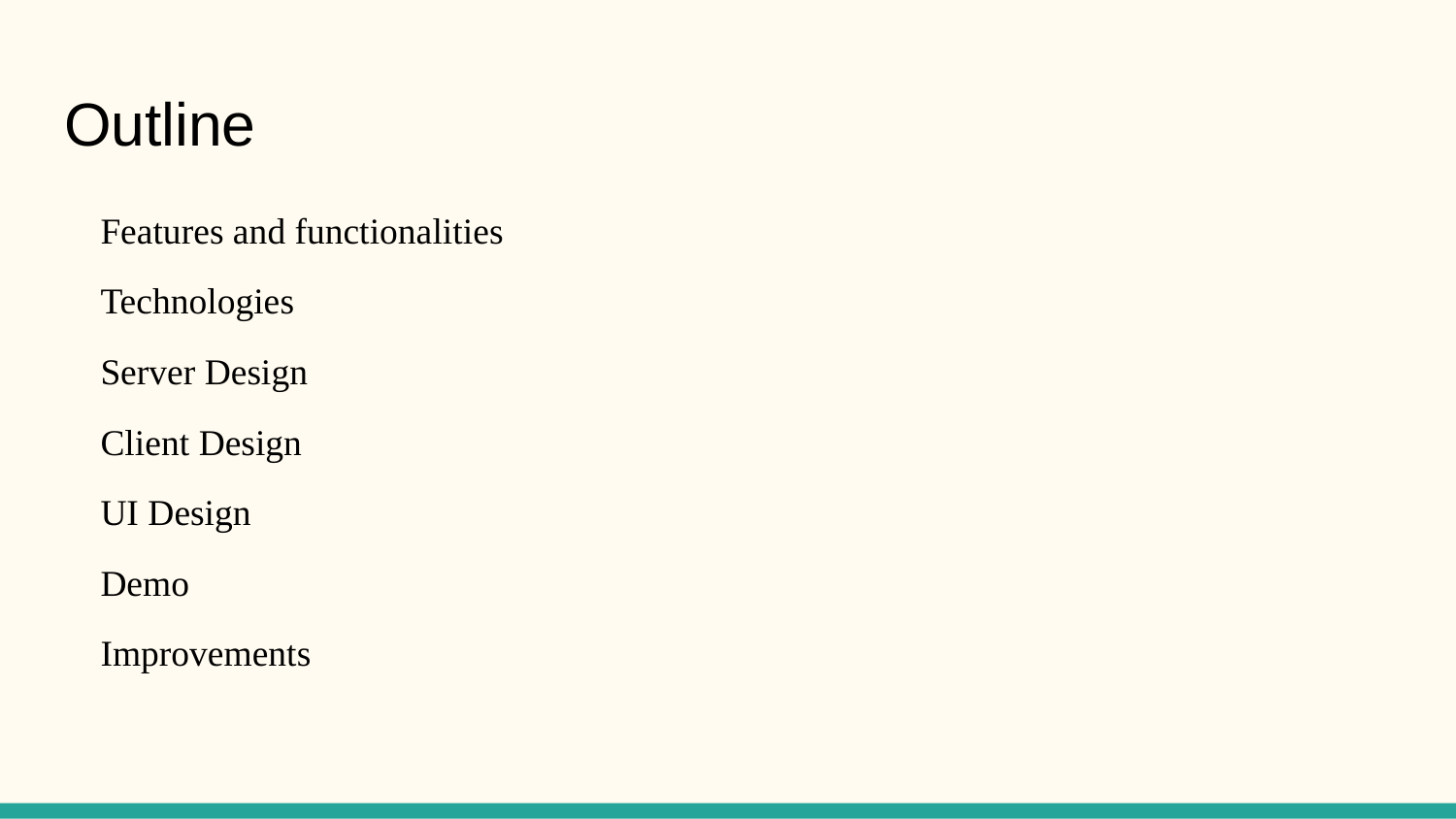

# Outline
Features and functionalities
Technologies
Server Design
Client Design
UI Design
Demo
Improvements